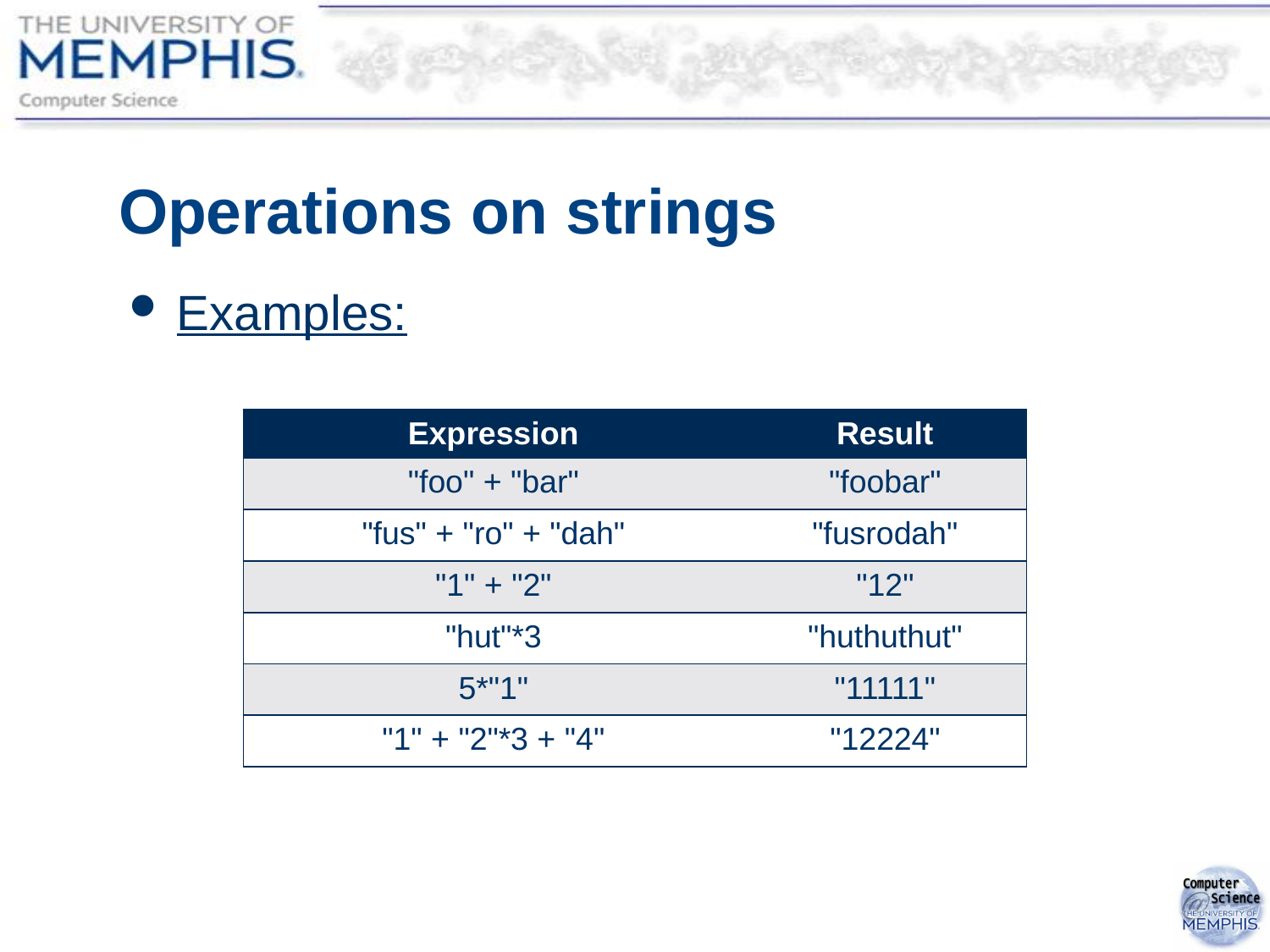

# Operations on strings
Examples:
| Expression | Result |
| --- | --- |
| "foo" + "bar" | "foobar" |
| "fus" + "ro" + "dah" | "fusrodah" |
| "1" + "2" | "12" |
| "hut"\*3 | "huthuthut" |
| 5\*"1" | "11111" |
| "1" + "2"\*3 + "4" | "12224" |